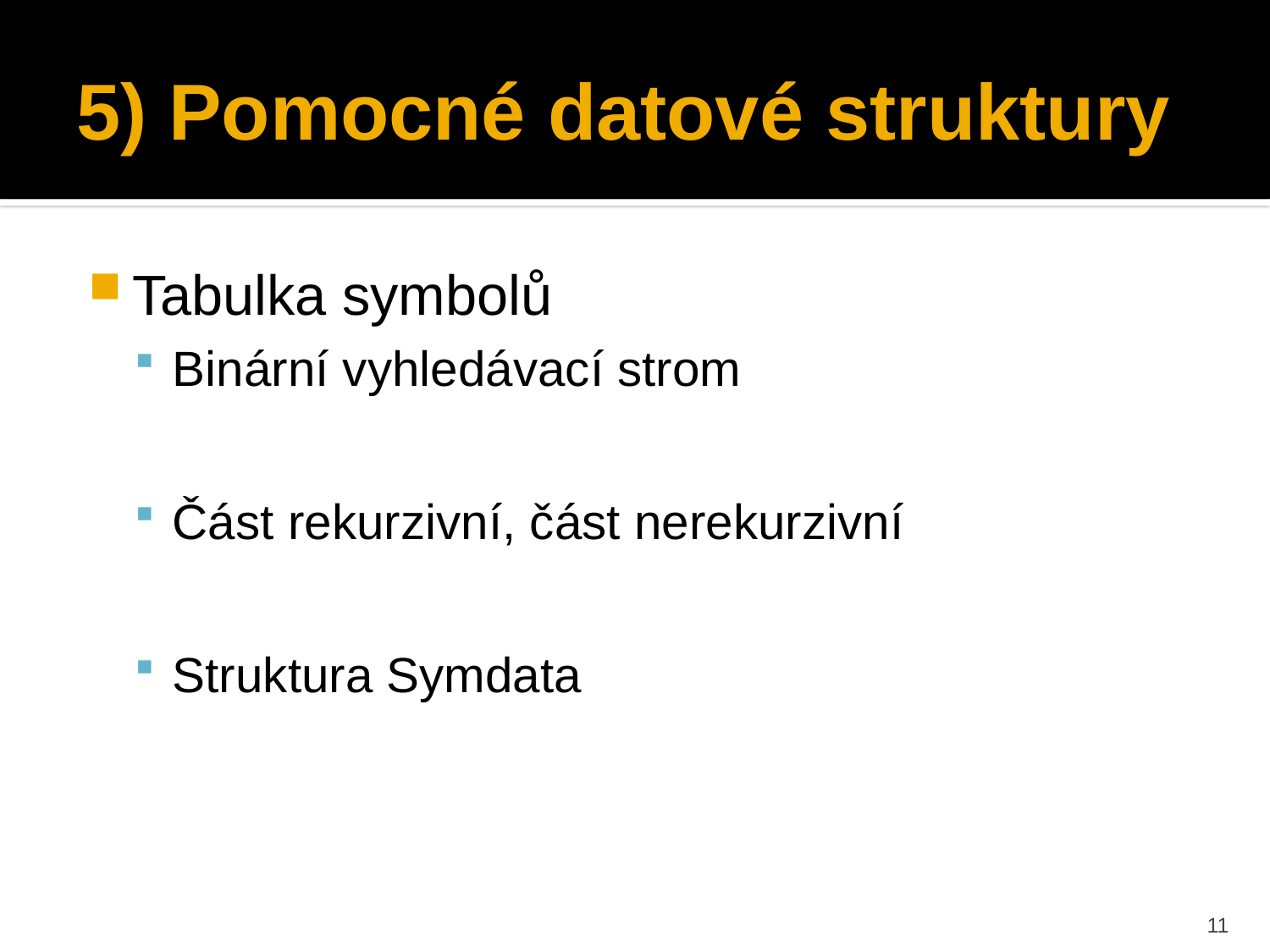

# 5) Pomocné datové struktury
Tabulka symbolů
Binární vyhledávací strom

Část rekurzivní, část nerekurzivní

Struktura Symdata
11